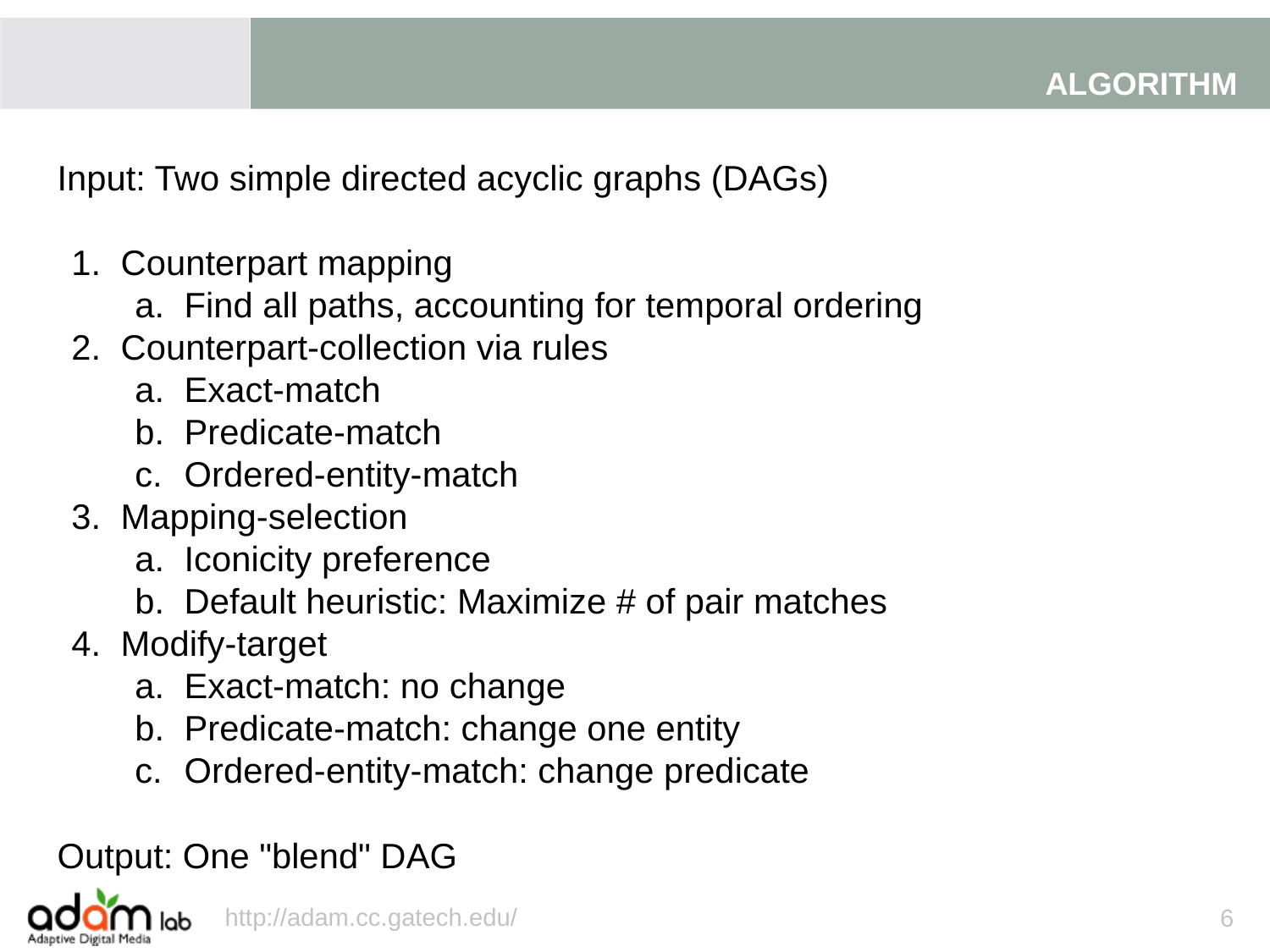

# ALGORITHM
Input: Two simple directed acyclic graphs (DAGs)

Counterpart mapping
Find all paths, accounting for temporal ordering
Counterpart-collection via rules
Exact-match
Predicate-match
Ordered-entity-match
Mapping-selection
Iconicity preference
Default heuristic: Maximize # of pair matches
Modify-target
Exact-match: no change
Predicate-match: change one entity
Ordered-entity-match: change predicate

Output: One "blend" DAG

http://adam.cc.gatech.edu/
6